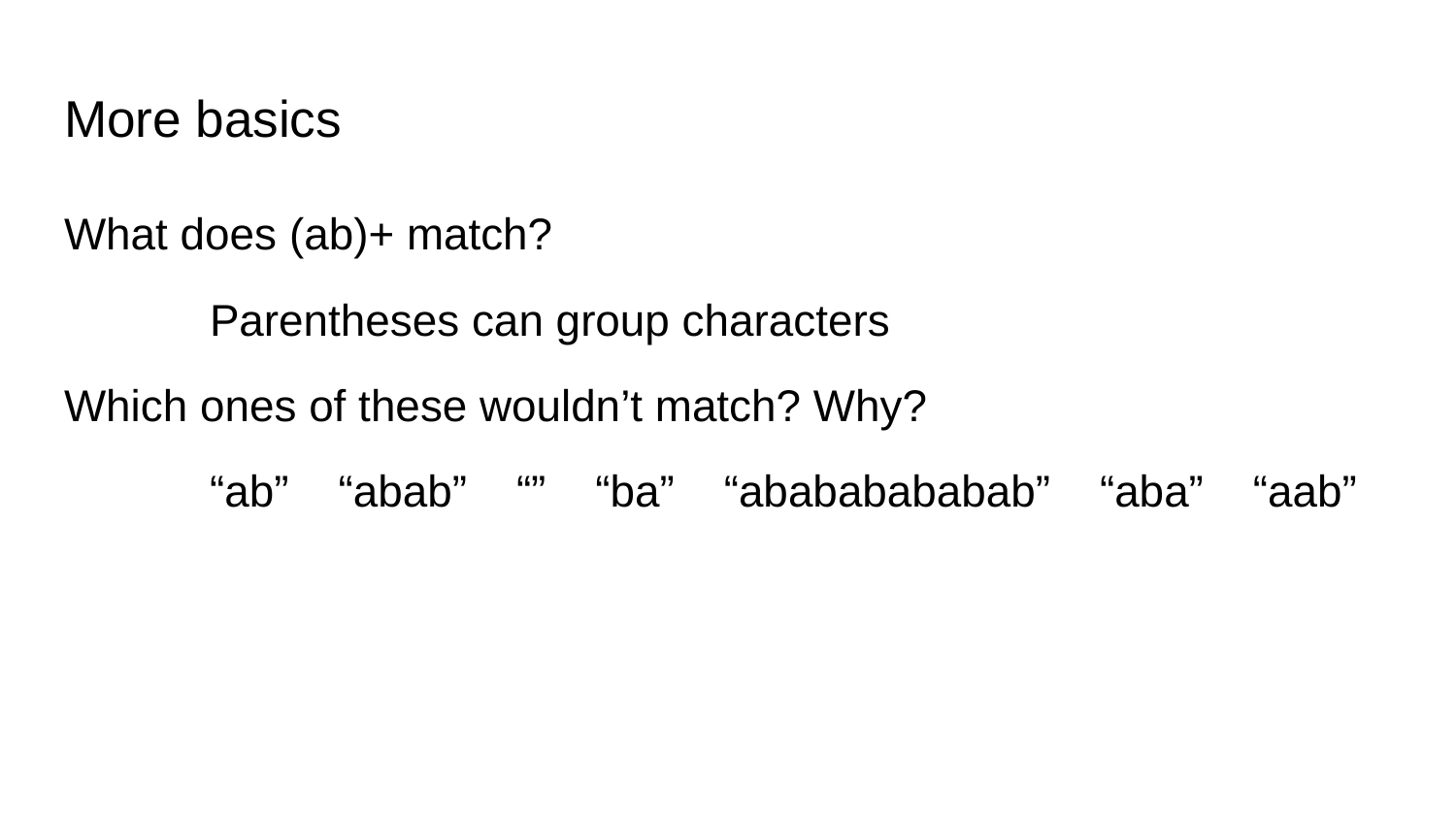

# More basics
What does (ab)+ match?
	Parentheses can group characters
Which ones of these wouldn’t match? Why?
	“ab”    “abab”    “”    “ba”    “abababababab”    “aba”    “aab”